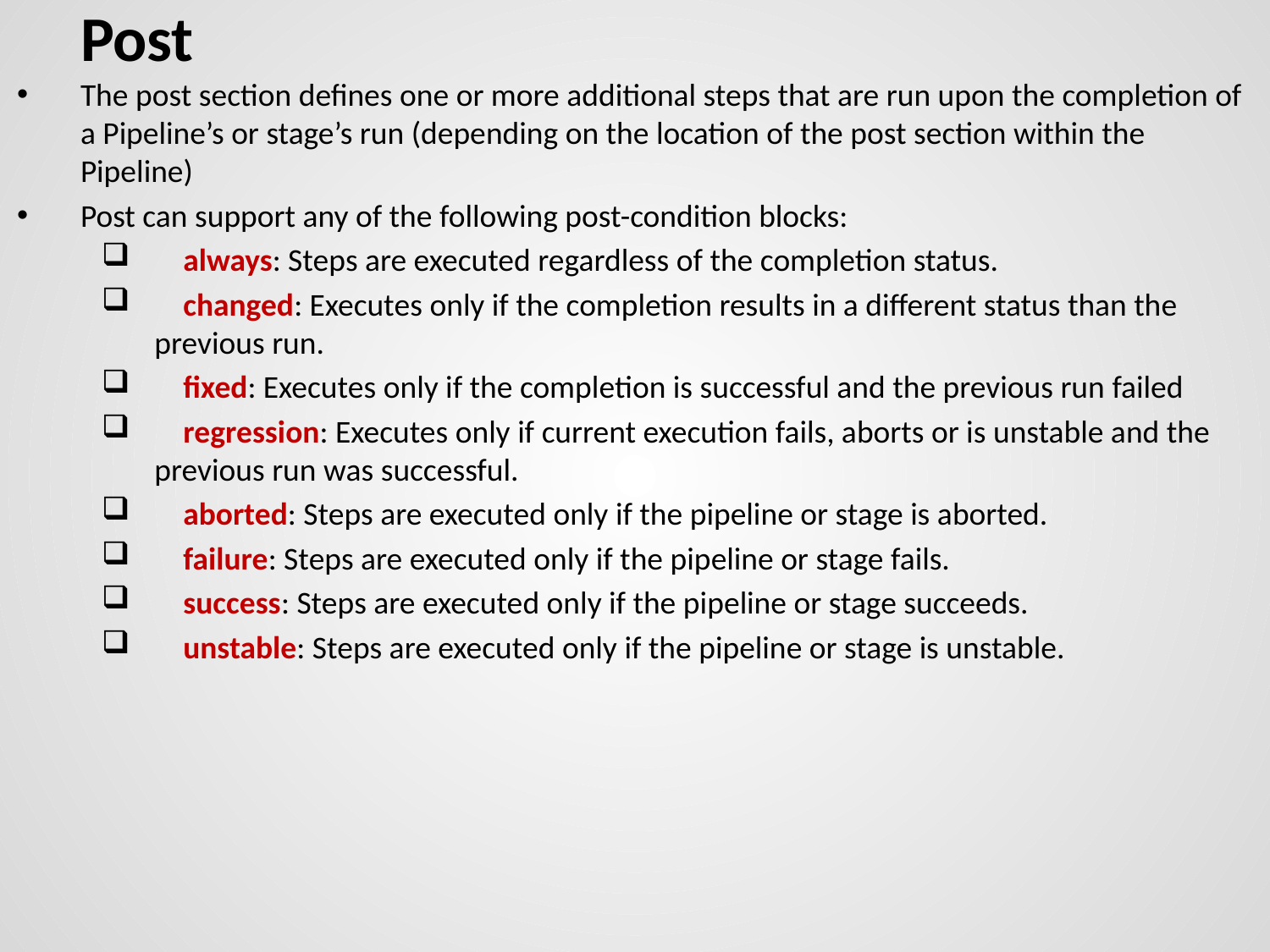

# Post
The post section defines one or more additional steps that are run upon the completion of a Pipeline’s or stage’s run (depending on the location of the post section within the Pipeline)
Post can support any of the following post-condition blocks:
    always: Steps are executed regardless of the completion status.
    changed: Executes only if the completion results in a different status than the previous run.
    fixed: Executes only if the completion is successful and the previous run failed
    regression: Executes only if current execution fails, aborts or is unstable and the previous run was successful.
    aborted: Steps are executed only if the pipeline or stage is aborted.
    failure: Steps are executed only if the pipeline or stage fails.
    success: Steps are executed only if the pipeline or stage succeeds.
    unstable: Steps are executed only if the pipeline or stage is unstable.